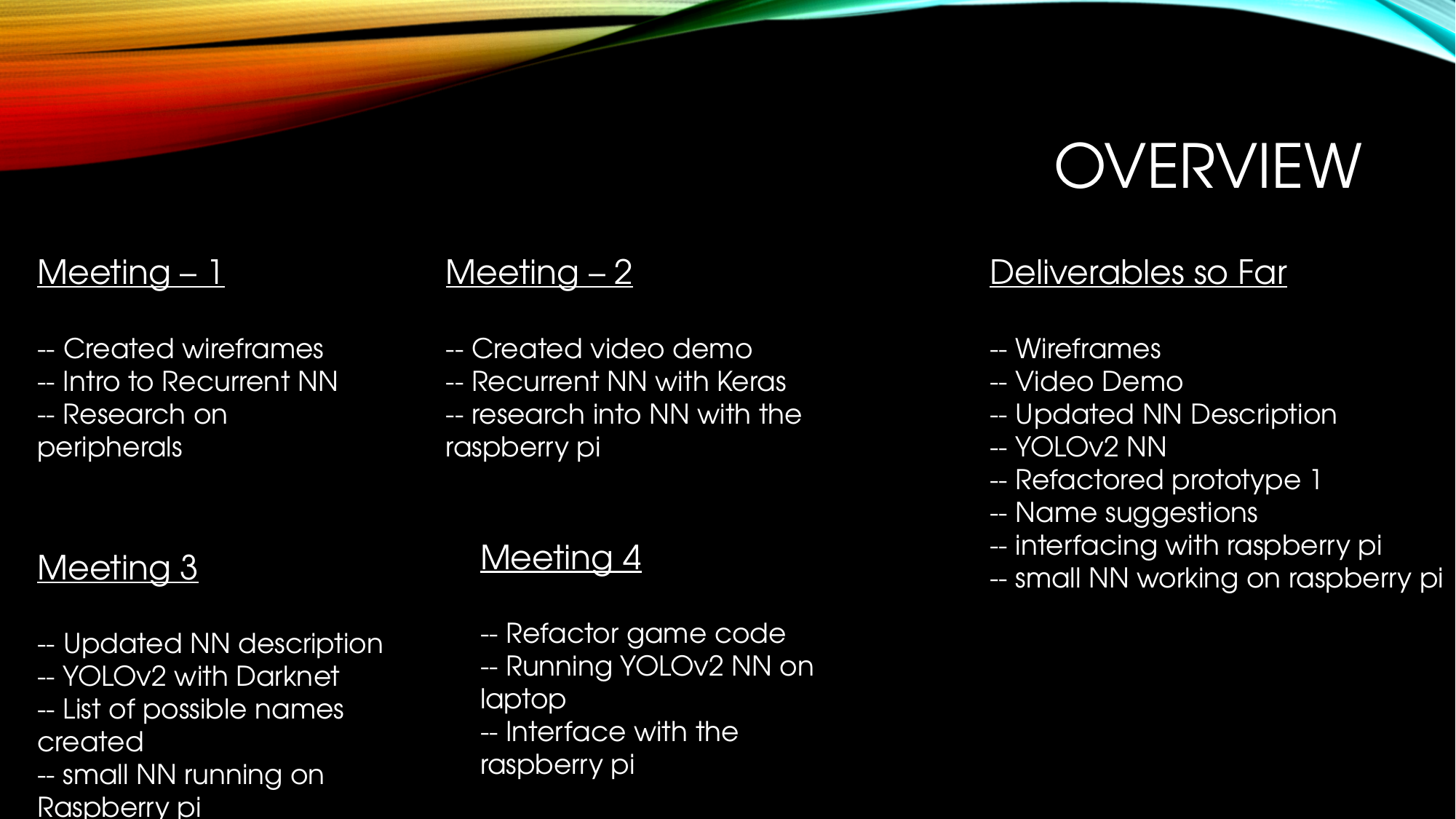

Overview
Meeting – 1

-- Created wireframes
-- Intro to Recurrent NN
-- Research on peripherals

Meeting – 2

-- Created video demo
-- Recurrent NN with Keras
-- research into NN with the raspberry pi

Deliverables so Far

-- Wireframes
-- Video Demo
-- Updated NN Description
-- YOLOv2 NN
-- Refactored prototype 1
-- Name suggestions
-- interfacing with raspberry pi
-- small NN working on raspberry pi

Meeting 4

-- Refactor game code
-- Running YOLOv2 NN on laptop
-- Interface with the raspberry pi

Meeting 3

-- Updated NN description
-- YOLOv2 with Darknet
-- List of possible names created
-- small NN running on Raspberry pi